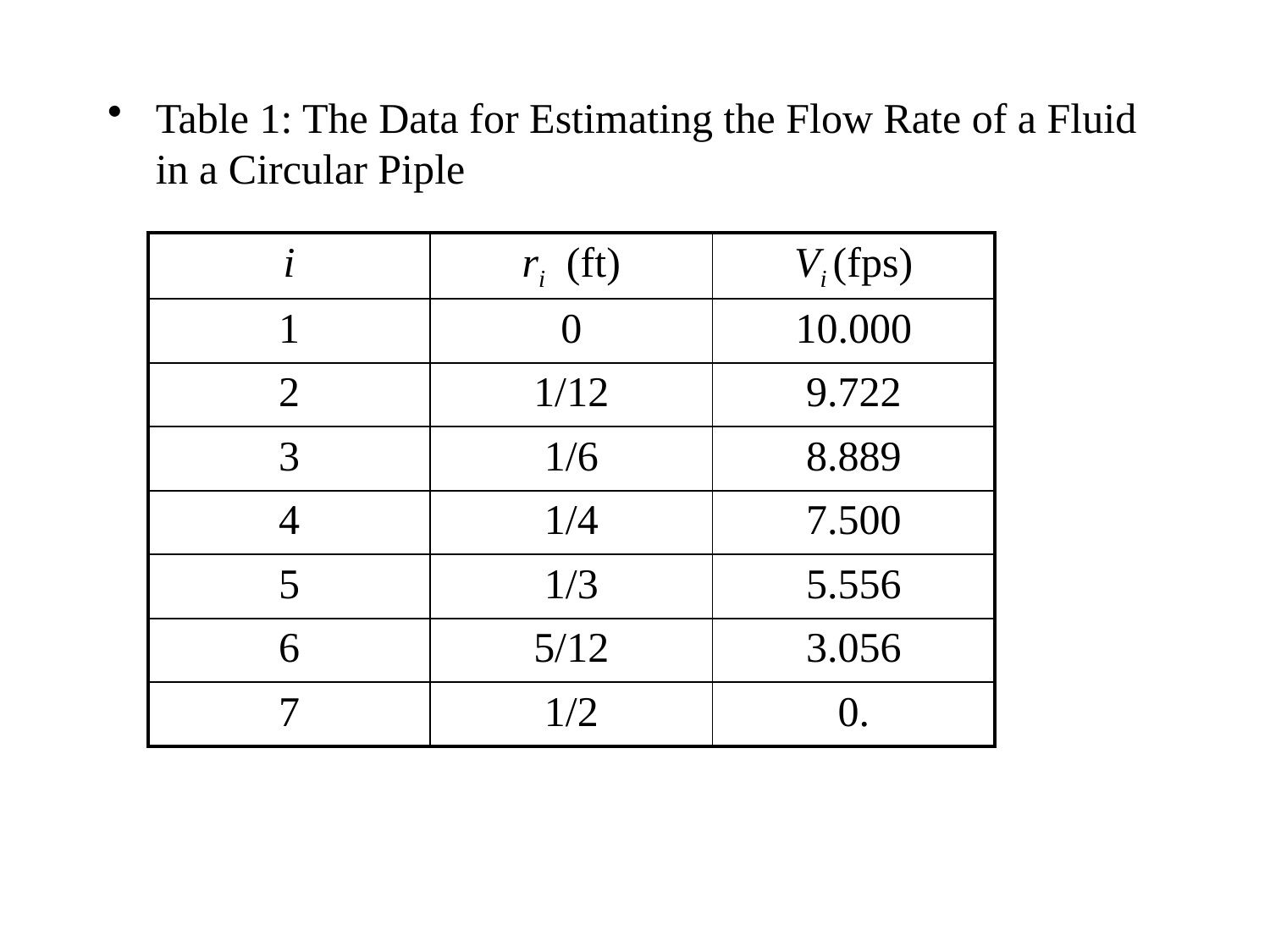

Table 1: The Data for Estimating the Flow Rate of a Fluid in a Circular Piple
| i | ri (ft) | Vi (fps) |
| --- | --- | --- |
| 1 | 0 | 10.000 |
| 2 | 1/12 | 9.722 |
| 3 | 1/6 | 8.889 |
| 4 | 1/4 | 7.500 |
| 5 | 1/3 | 5.556 |
| 6 | 5/12 | 3.056 |
| 7 | 1/2 | 0. |